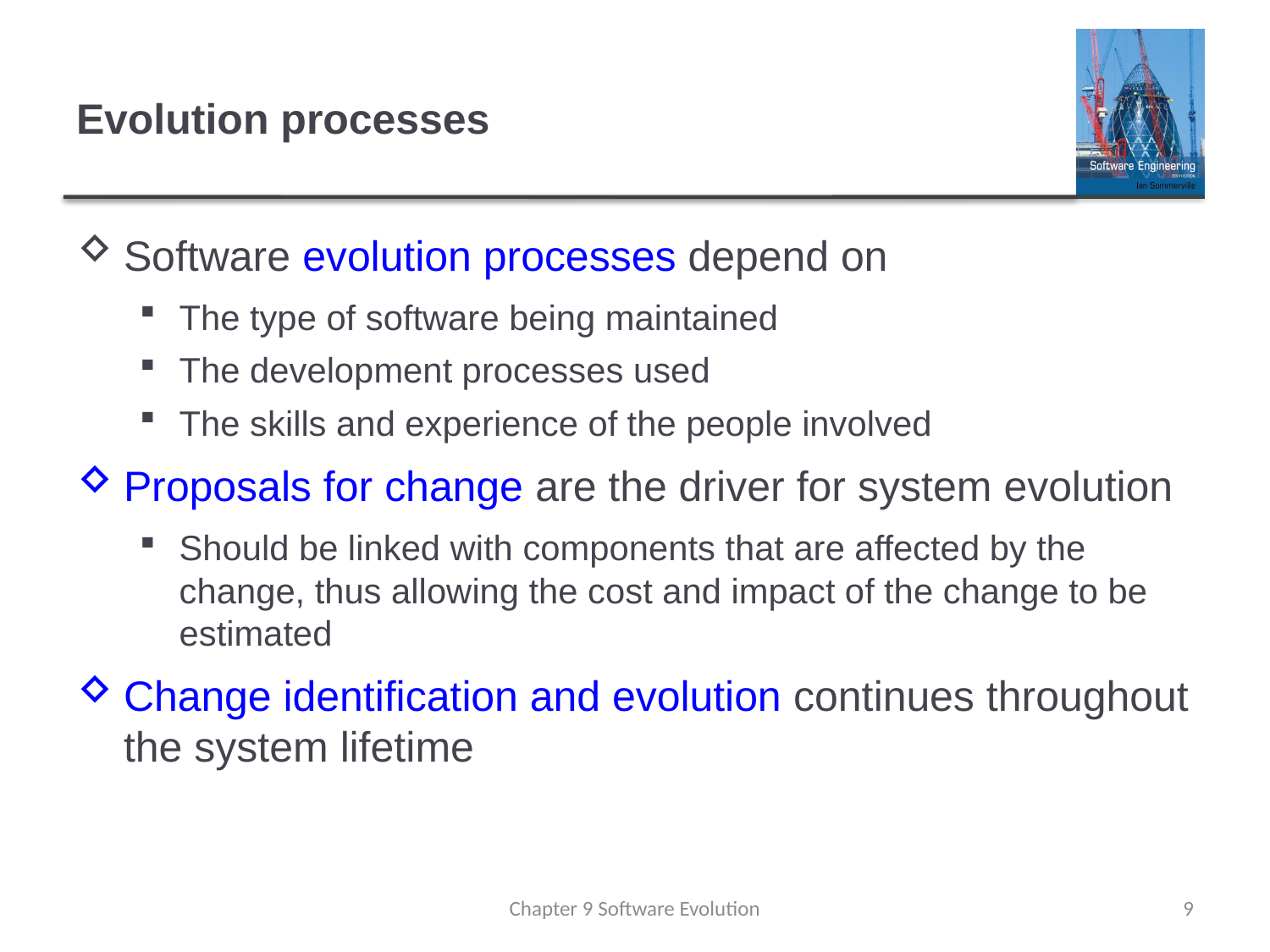

# Evolution processes
Software evolution processes depend on
The type of software being maintained
The development processes used
The skills and experience of the people involved
Proposals for change are the driver for system evolution
Should be linked with components that are affected by the change, thus allowing the cost and impact of the change to be estimated
Change identification and evolution continues throughout the system lifetime
Chapter 9 Software Evolution
9